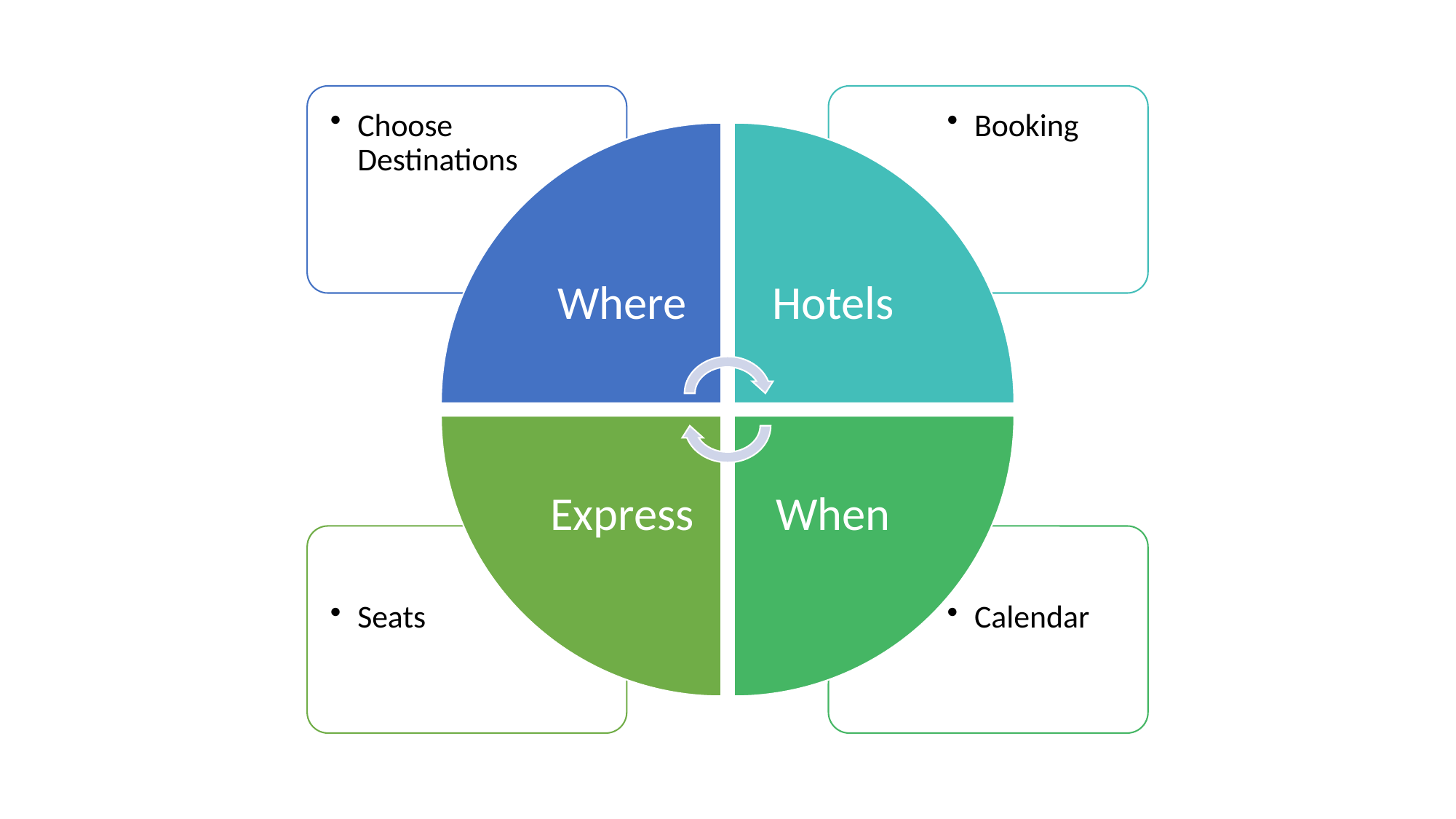

Calendar
Seats
Booking
Choose Destinations
Where
Hotels
When
Express